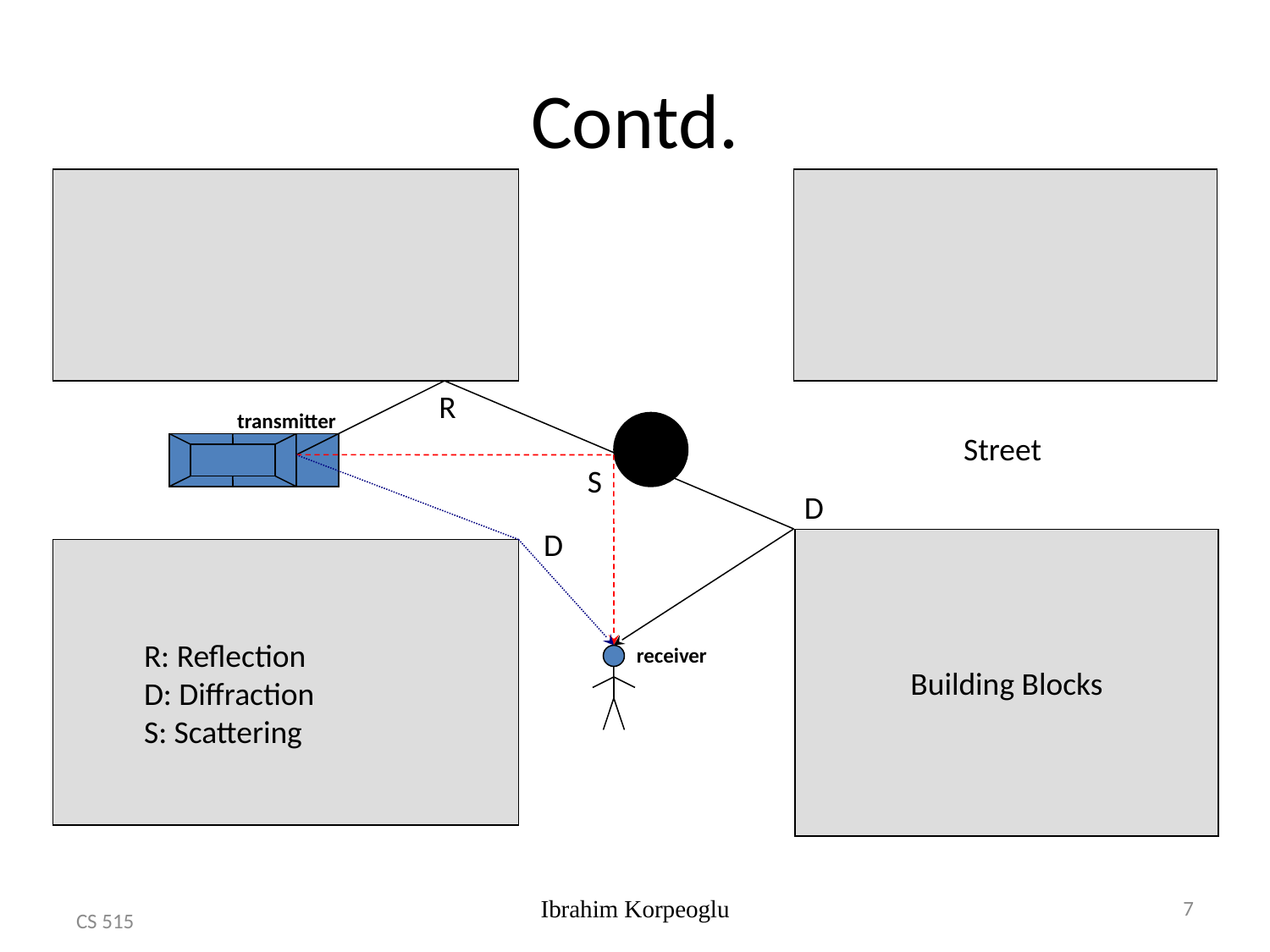

# Contd.

R

transmitter

Street

S

D
D

Building Blocks

R: Reflection
D: Diffraction
S: Scattering
receiver

CS 515
Ibrahim Korpeoglu
7